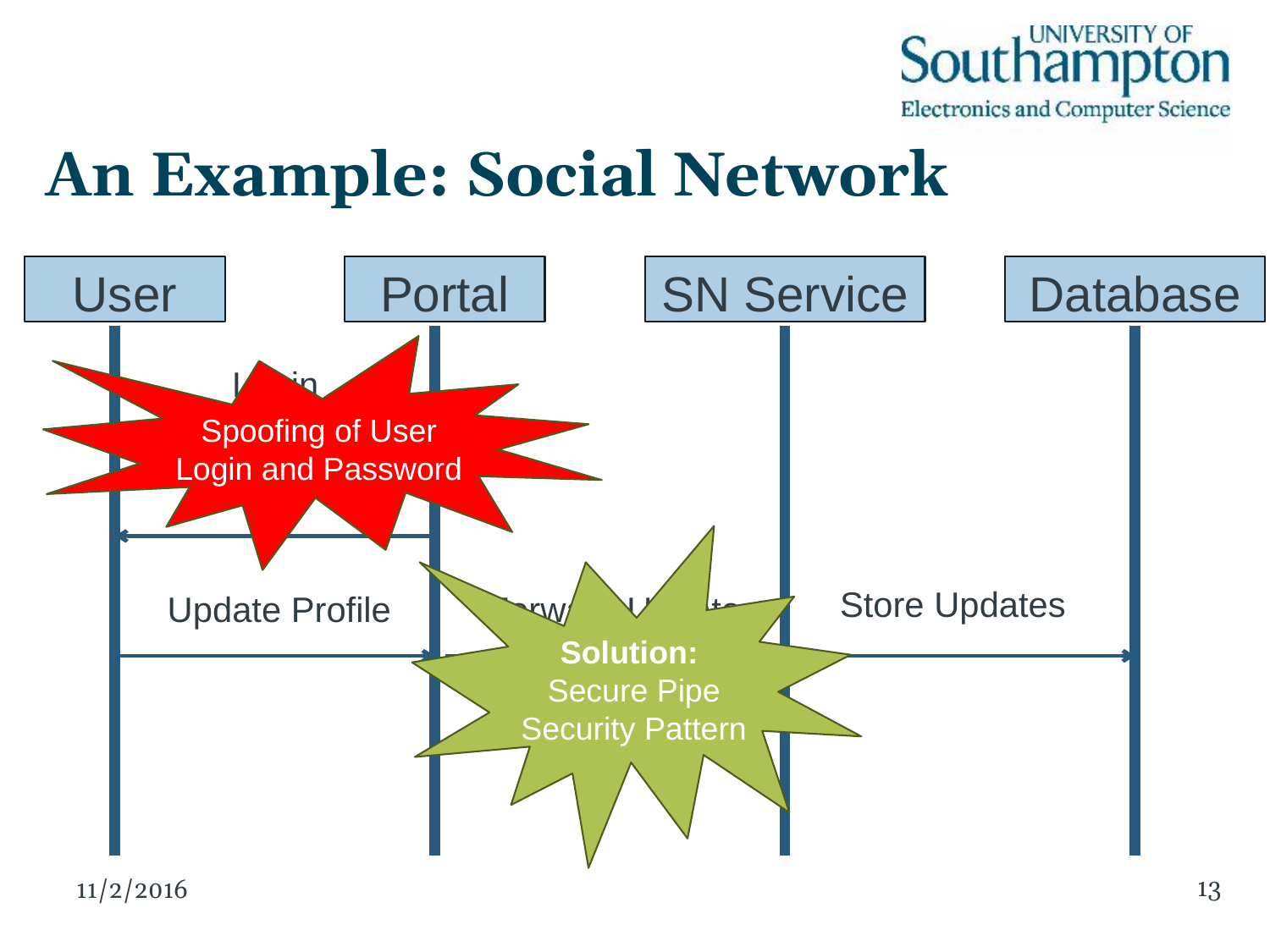

# An Example: Social Network
User
Portal
SN Service
Database
Spoofing of User
Login and Password
Login
OK
Solution:
Secure Pipe
Security Pattern
Store Updates
Update Profile
Forward Update
13
11/2/2016